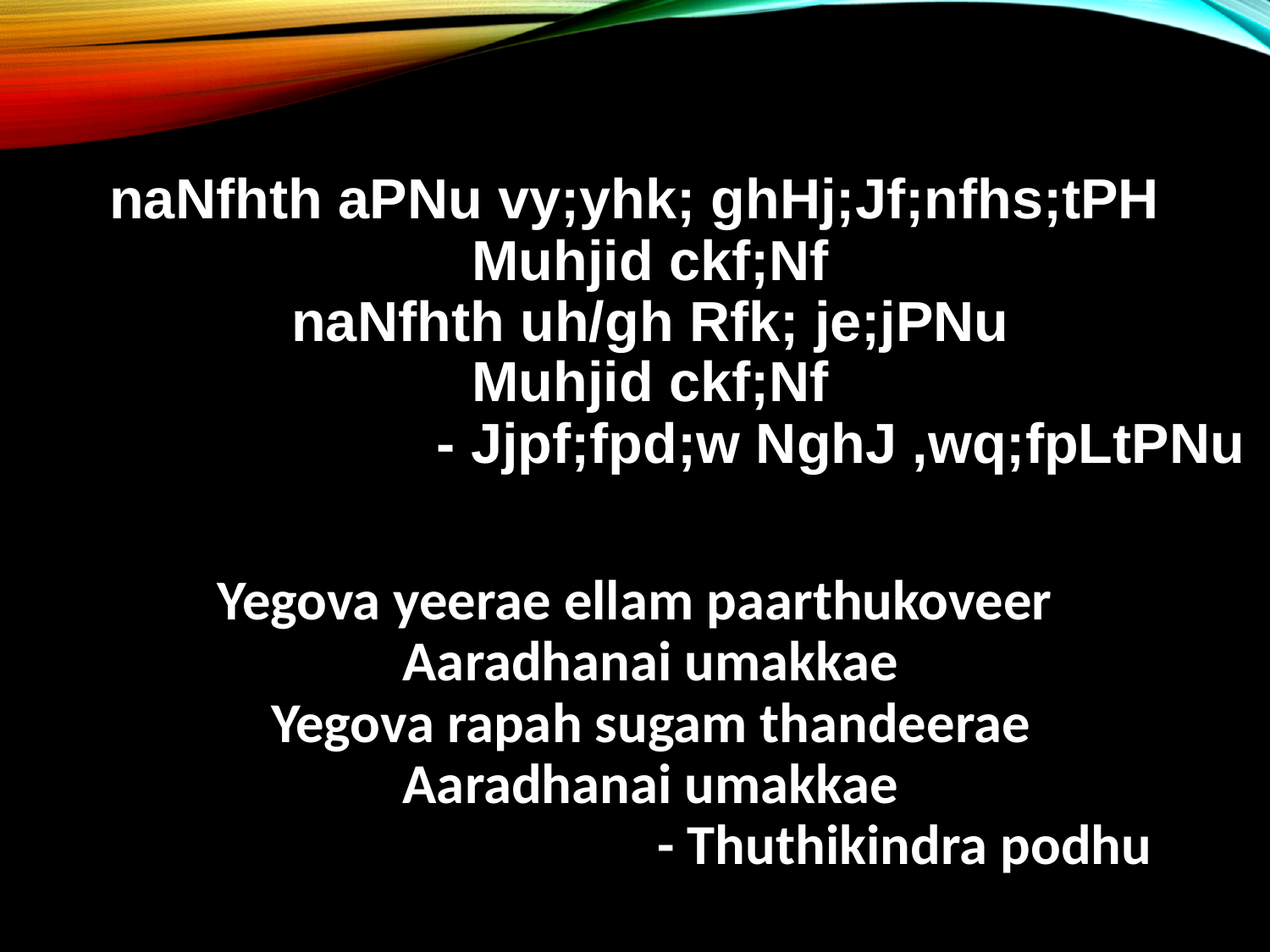

naNfhth aPNu vy;yhk; ghHj;Jf;nfhs;tPH
Muhjid ckf;Nf
naNfhth uh/gh Rfk; je;jPNu
Muhjid ckf;Nf
			- Jjpf;fpd;w NghJ ,wq;fpLtPNu

Yegova yeerae ellam paarthukoveer
Aaradhanai umakkae
Yegova rapah sugam thandeerae
Aaradhanai umakkae
				- Thuthikindra podhu